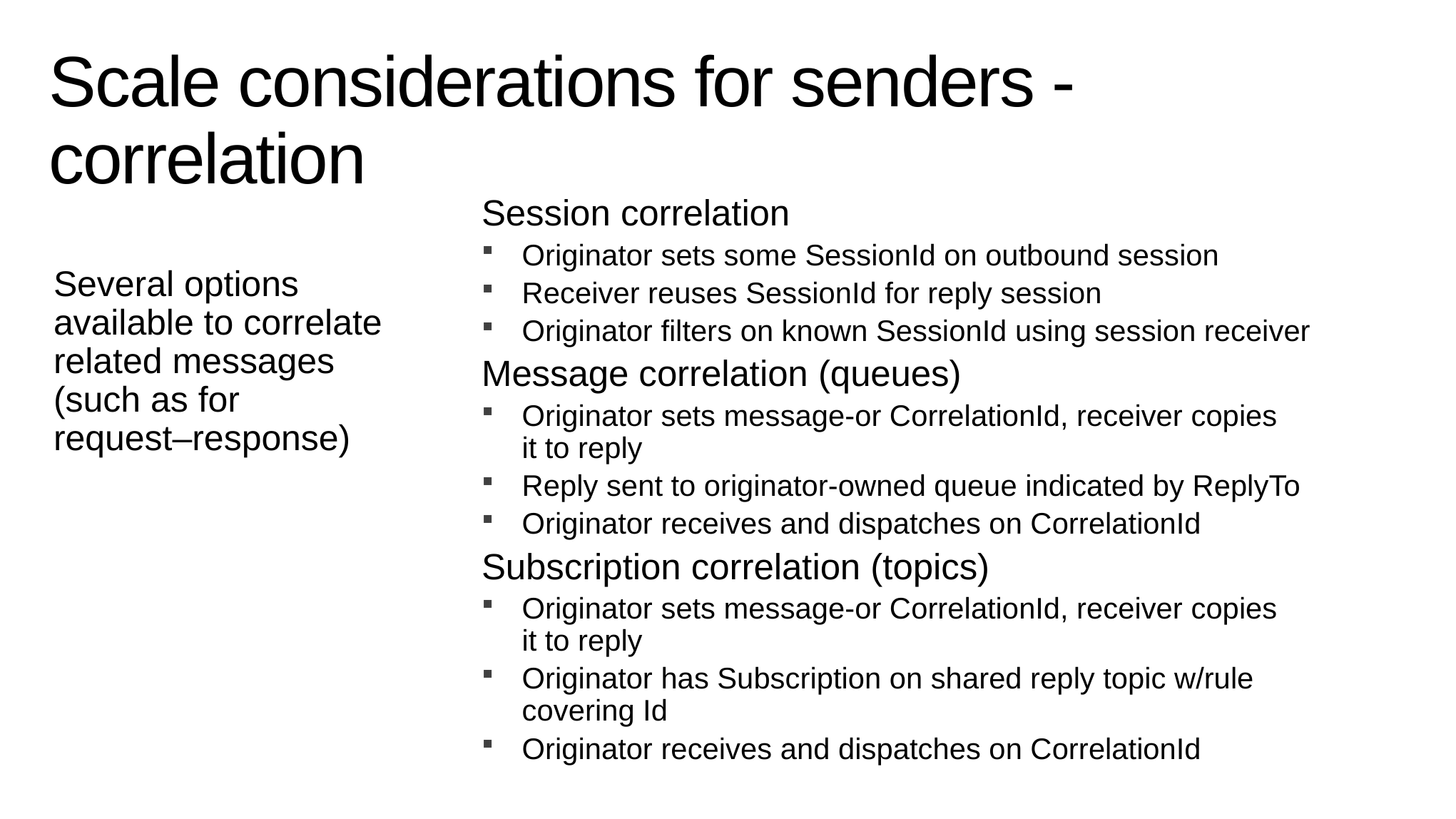

# Scale considerations for senders - correlation
Session correlation
Originator sets some SessionId on outbound session
Receiver reuses SessionId for reply session
Originator filters on known SessionId using session receiver
Message correlation (queues)
Originator sets message-or CorrelationId, receiver copies
it to reply
Reply sent to originator-owned queue indicated by ReplyTo
Originator receives and dispatches on CorrelationId
Subscription correlation (topics)
Originator sets message-or CorrelationId, receiver copies
it to reply
Originator has Subscription on shared reply topic w/rule
covering Id
Originator receives and dispatches on CorrelationId
Several options available to correlate related messages
(such as for
request–response)